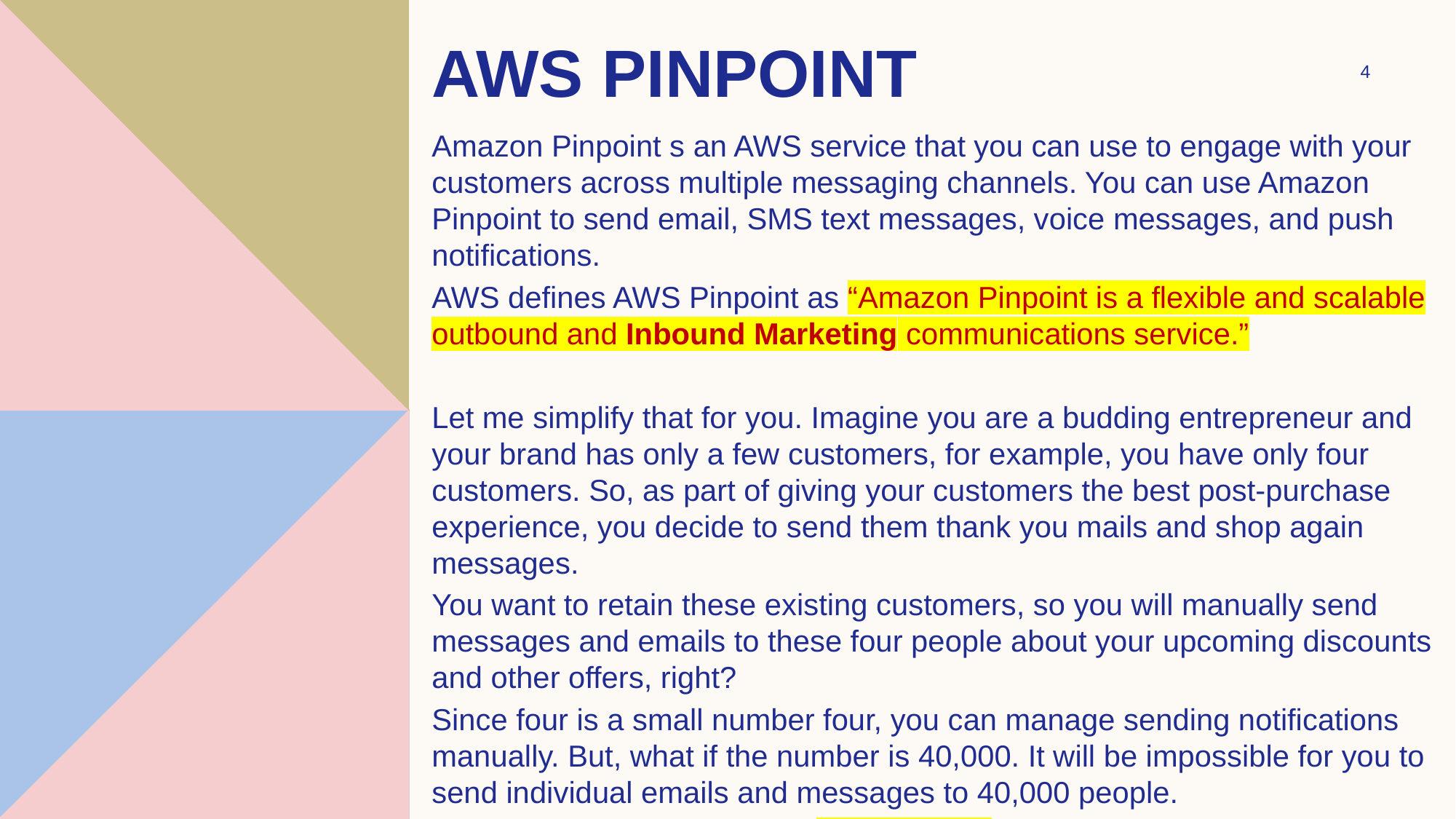

# AWS PINPOINT
4
Amazon Pinpoint s an AWS service that you can use to engage with your customers across multiple messaging channels. You can use Amazon Pinpoint to send email, SMS text messages, voice messages, and push notifications.
AWS defines AWS Pinpoint as “Amazon Pinpoint is a flexible and scalable outbound and Inbound Marketing communications service.”

Let me simplify that for you. Imagine you are a budding entrepreneur and your brand has only a few customers, for example, you have only four customers. So, as part of giving your customers the best post-purchase experience, you decide to send them thank you mails and shop again messages.
You want to retain these existing customers, so you will manually send messages and emails to these four people about your upcoming discounts and other offers, right?
Since four is a small number four, you can manage sending notifications manually. But, what if the number is 40,000. It will be impossible for you to send individual emails and messages to 40,000 people.
To know more about it visit - Aws Pinpoint